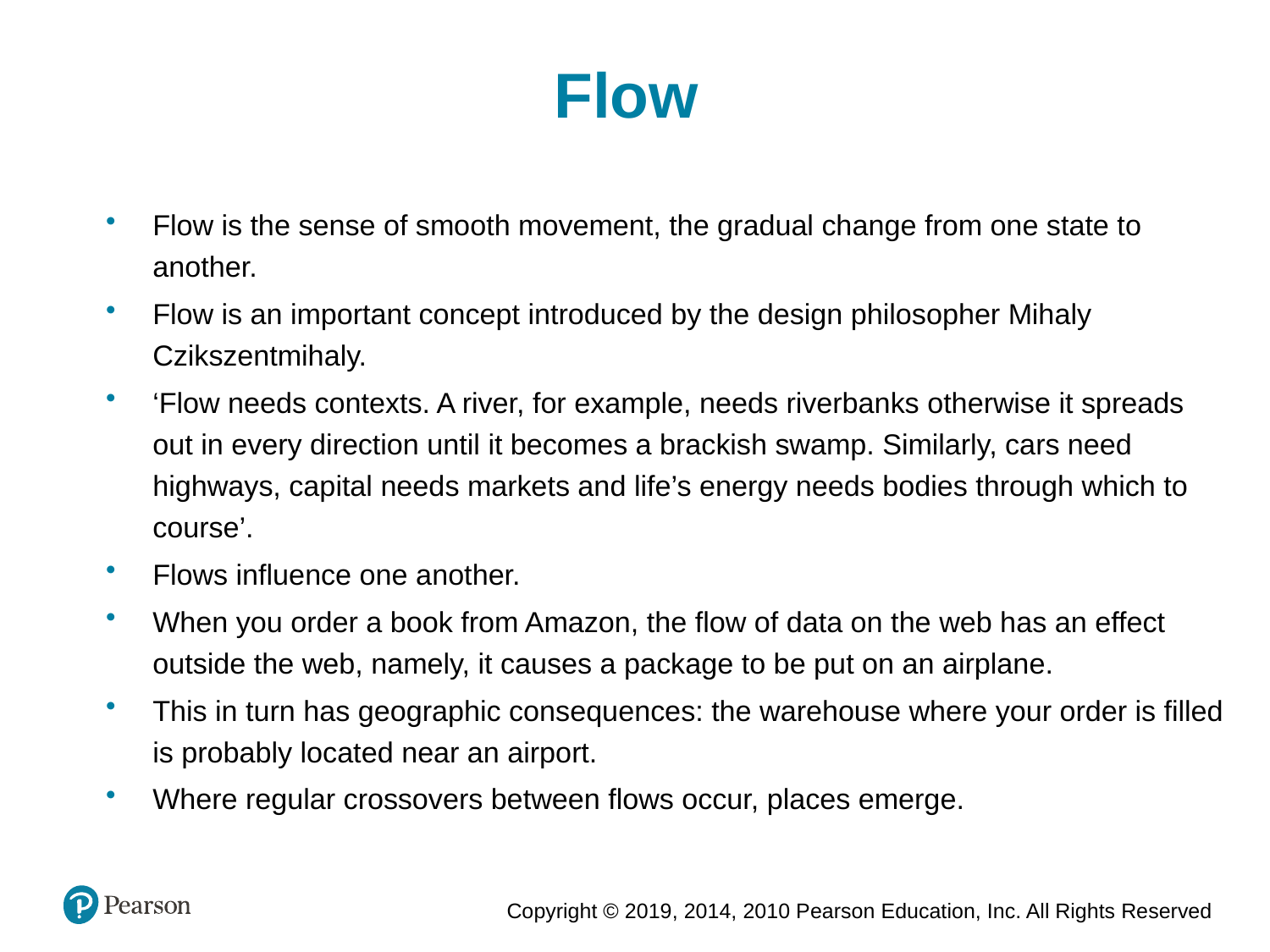

Flow
Flow is the sense of smooth movement, the gradual change from one state to another.
Flow is an important concept introduced by the design philosopher Mihaly Czikszentmihaly.
‘Flow needs contexts. A river, for example, needs riverbanks otherwise it spreads out in every direction until it becomes a brackish swamp. Similarly, cars need highways, capital needs markets and life’s energy needs bodies through which to course’.
Flows influence one another.
When you order a book from Amazon, the flow of data on the web has an effect outside the web, namely, it causes a package to be put on an airplane.
This in turn has geographic consequences: the warehouse where your order is filled is probably located near an airport.
Where regular crossovers between flows occur, places emerge.